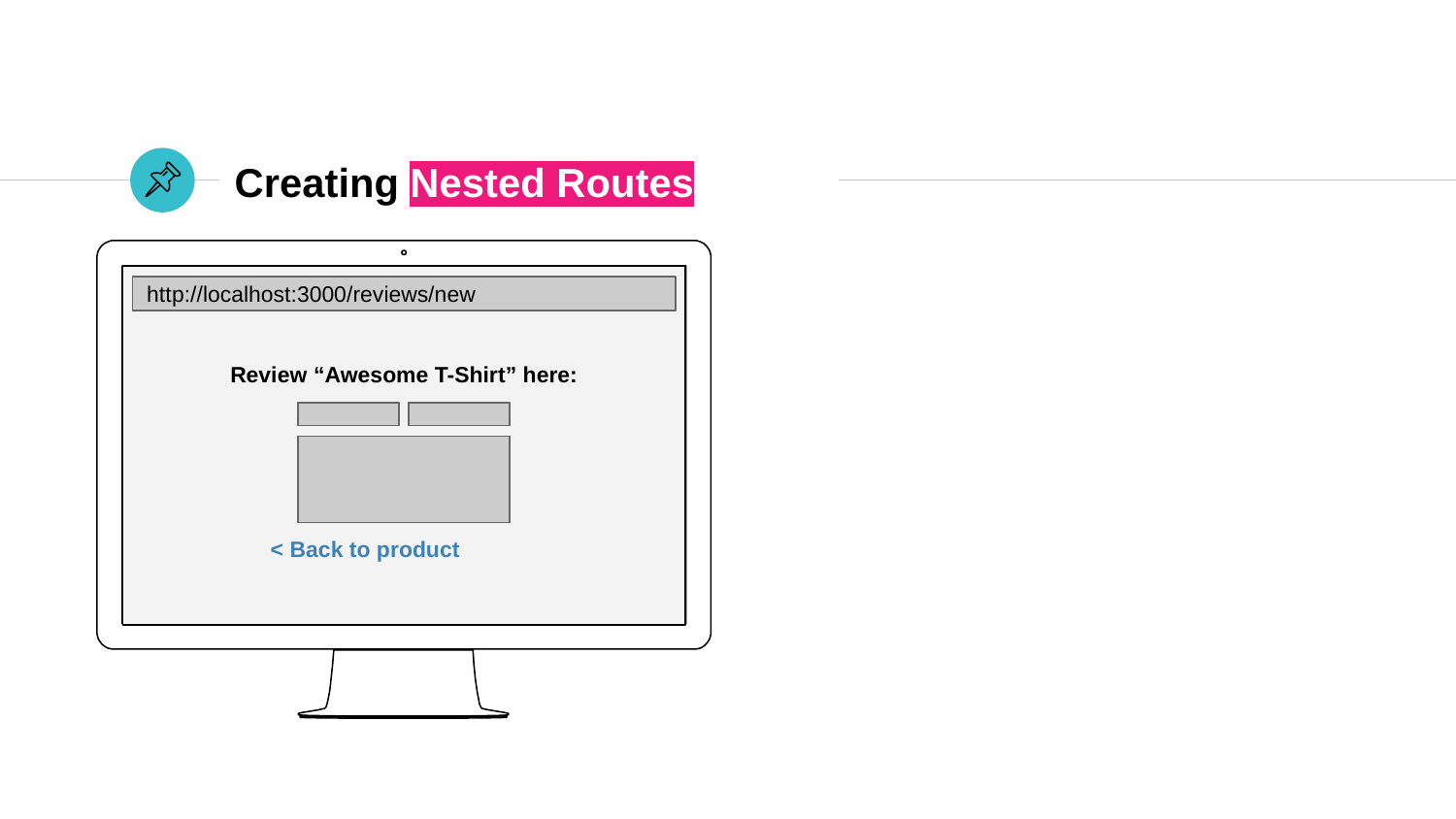

# Creating Nested Routes

http://localhost:3000/reviews/new
Review “Awesome T-Shirt” here:

< Back to product